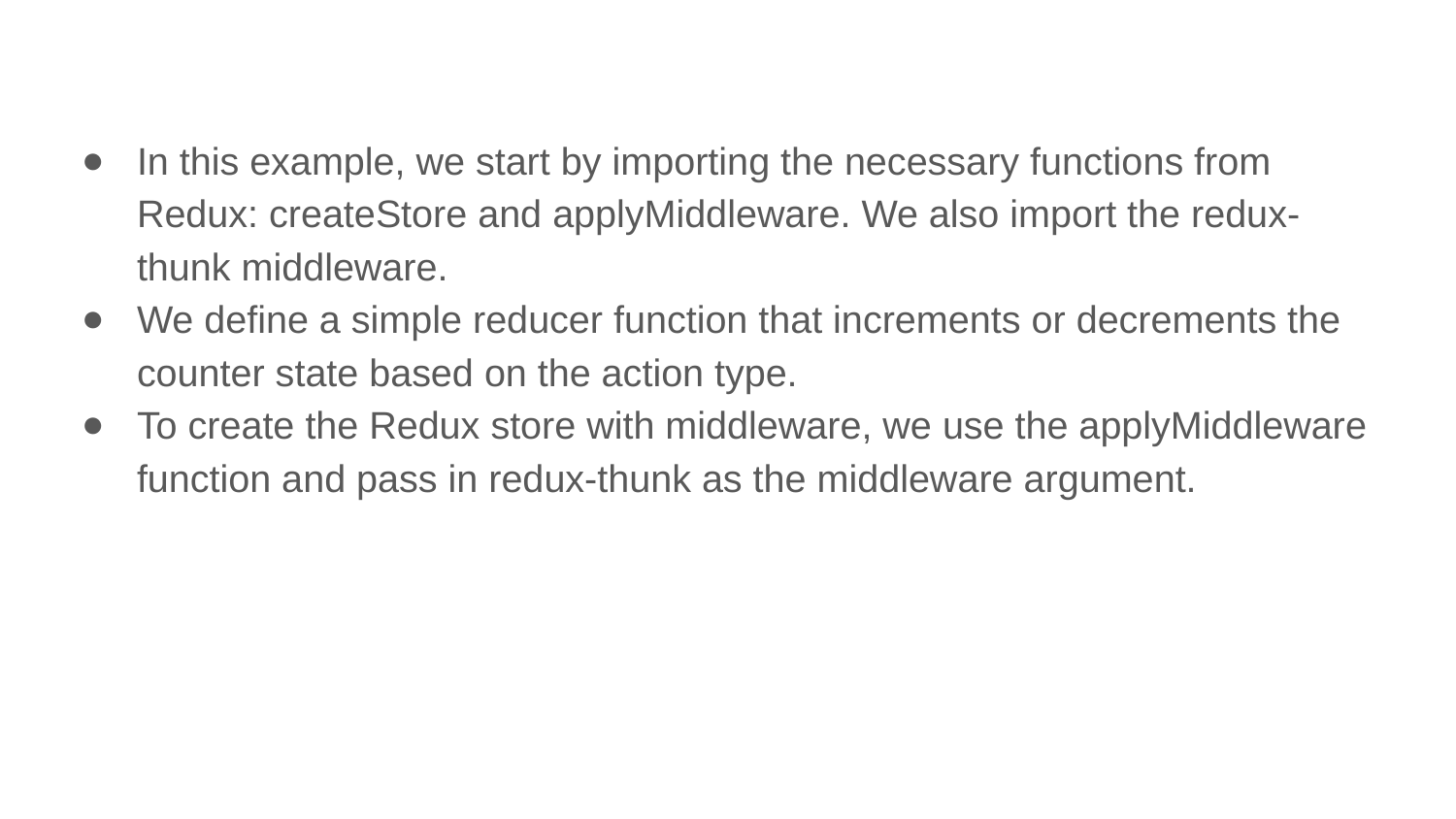

In this example, we start by importing the necessary functions from Redux: createStore and applyMiddleware. We also import the redux-thunk middleware.
We define a simple reducer function that increments or decrements the counter state based on the action type.
To create the Redux store with middleware, we use the applyMiddleware function and pass in redux-thunk as the middleware argument.